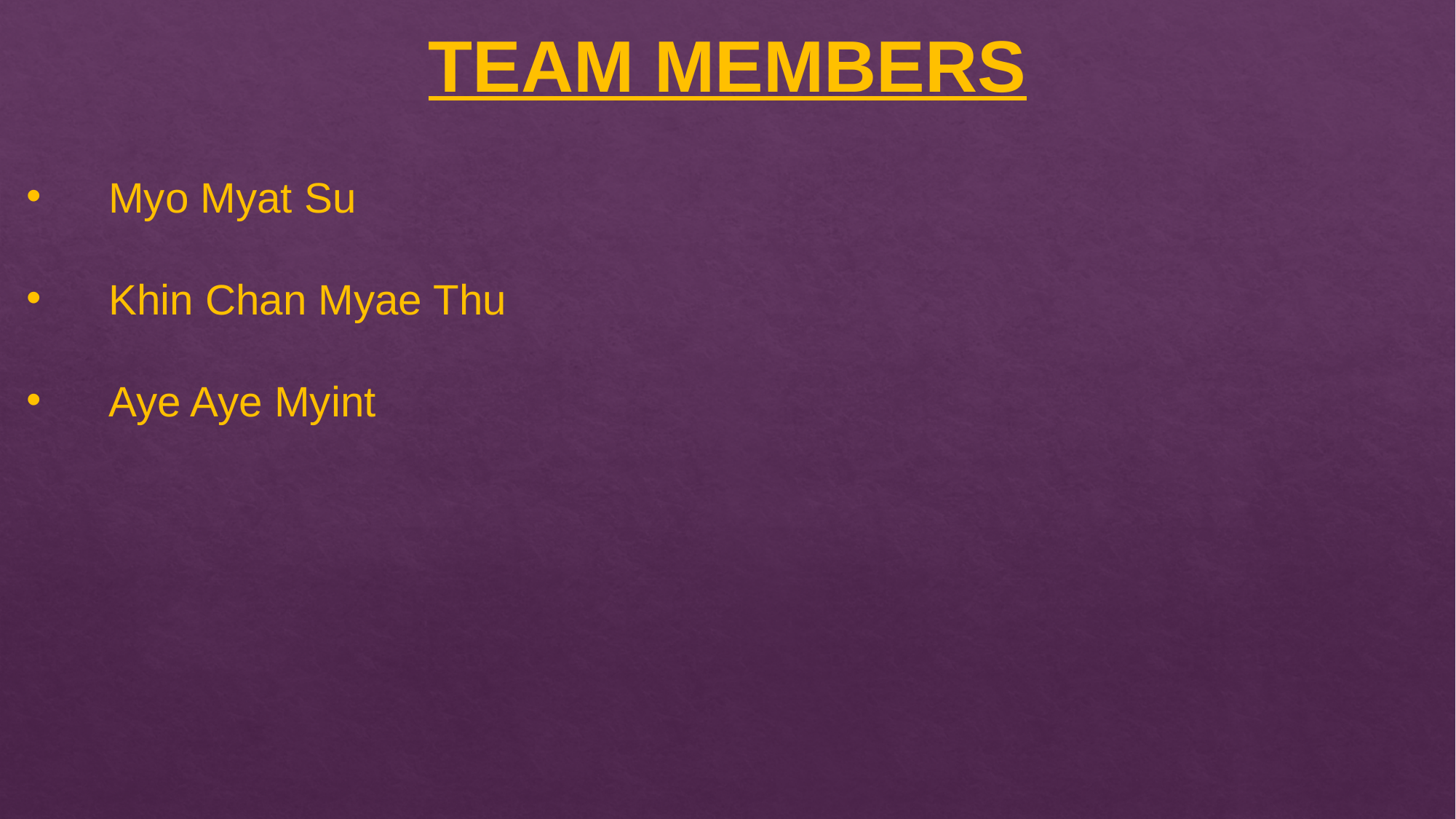

TEAM MEMBERS
Myo Myat Su

Khin Chan Myae Thu

Aye Aye Myint